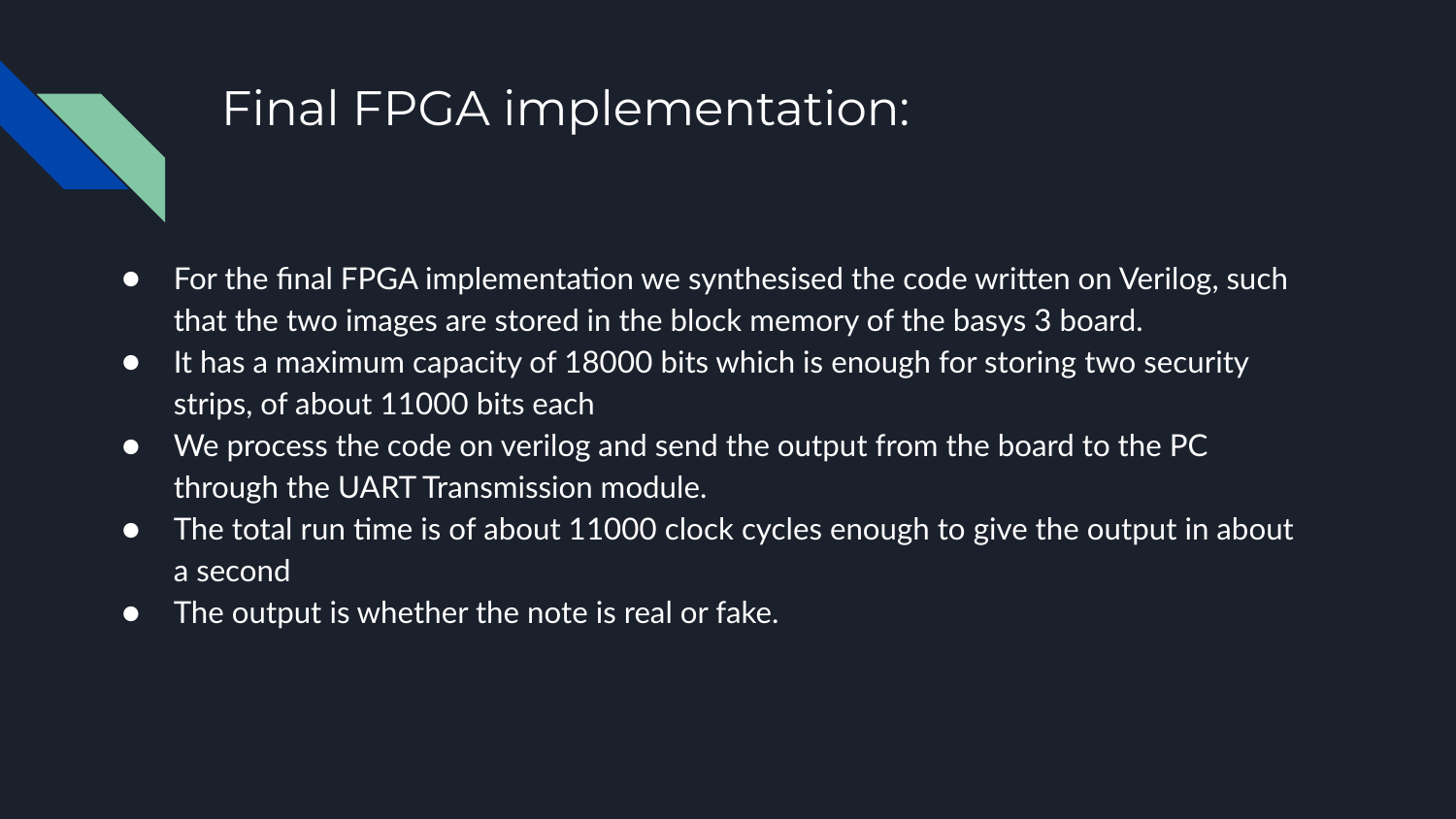

# Final FPGA implementation:
For the final FPGA implementation we synthesised the code written on Verilog, such that the two images are stored in the block memory of the basys 3 board.
It has a maximum capacity of 18000 bits which is enough for storing two security strips, of about 11000 bits each
We process the code on verilog and send the output from the board to the PC through the UART Transmission module.
The total run time is of about 11000 clock cycles enough to give the output in about a second
The output is whether the note is real or fake.